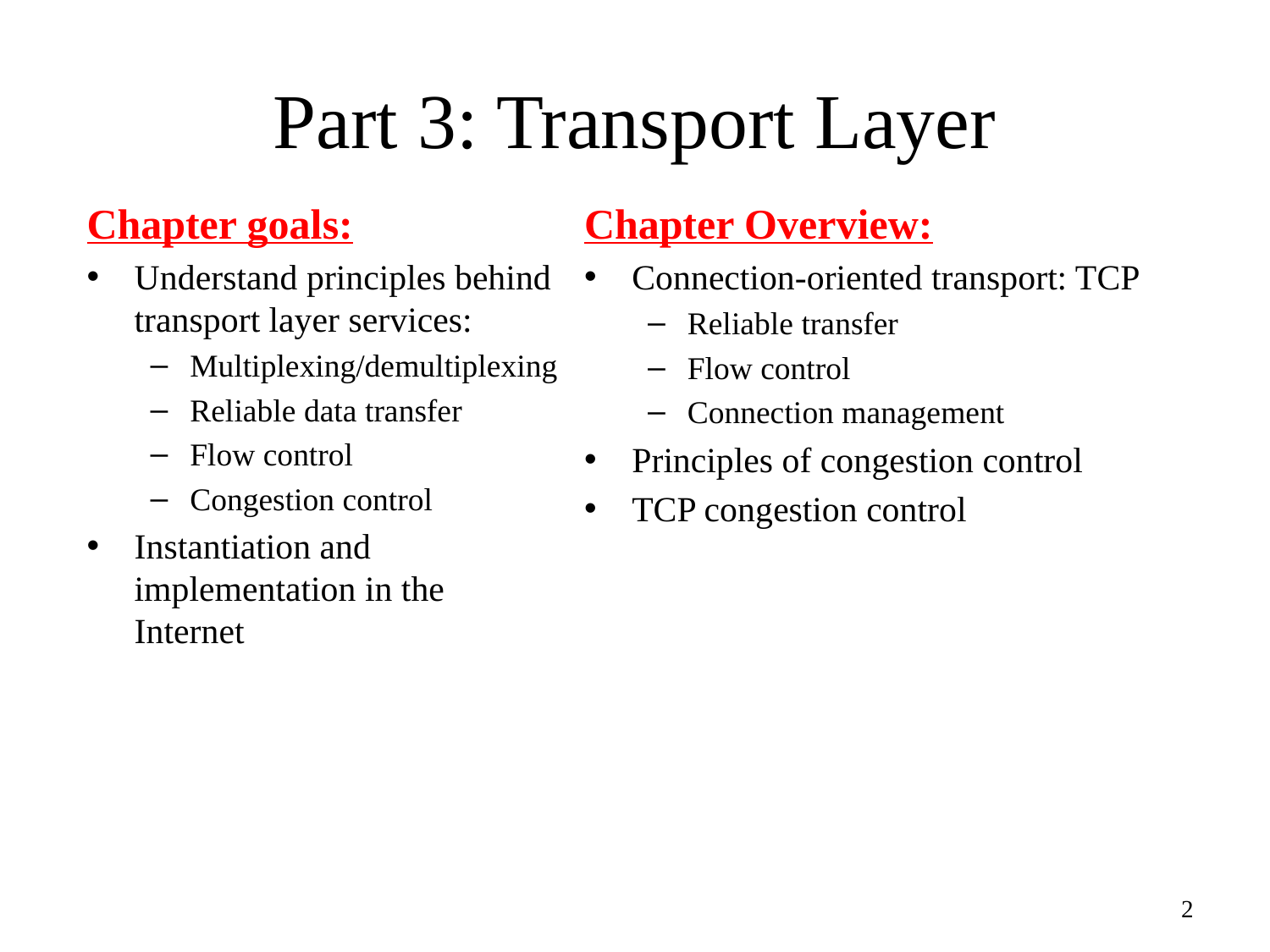

# Part 3: Transport Layer
Chapter goals:
Understand principles behind transport layer services:
Multiplexing/demultiplexing
Reliable data transfer
Flow control
Congestion control
Instantiation and implementation in the Internet
Chapter Overview:
Connection-oriented transport: TCP
Reliable transfer
Flow control
Connection management
Principles of congestion control
TCP congestion control

2